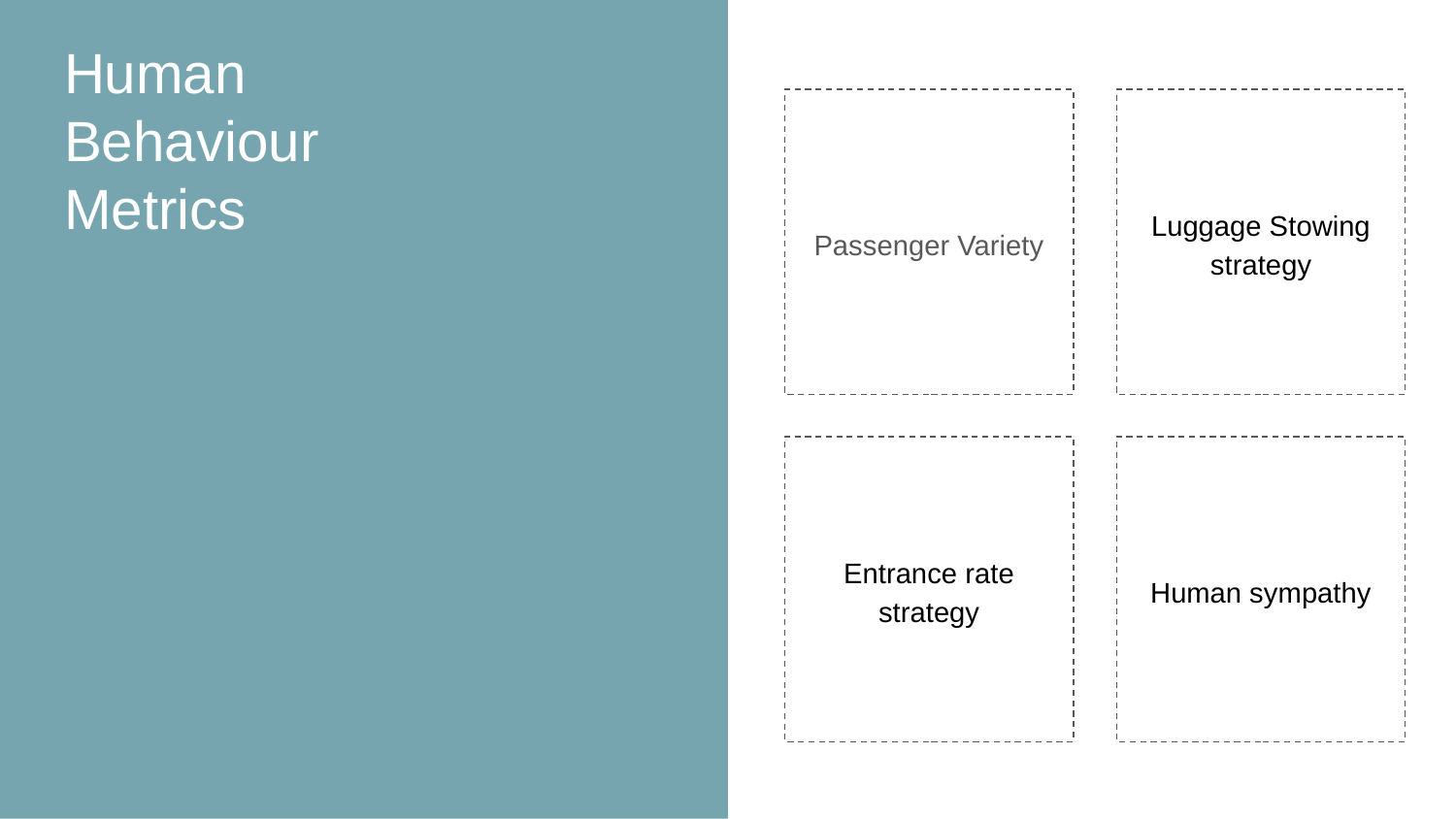

# Human
Behaviour
Metrics
Passenger Variety
Luggage Stowing strategy
Entrance rate strategy
Human sympathy